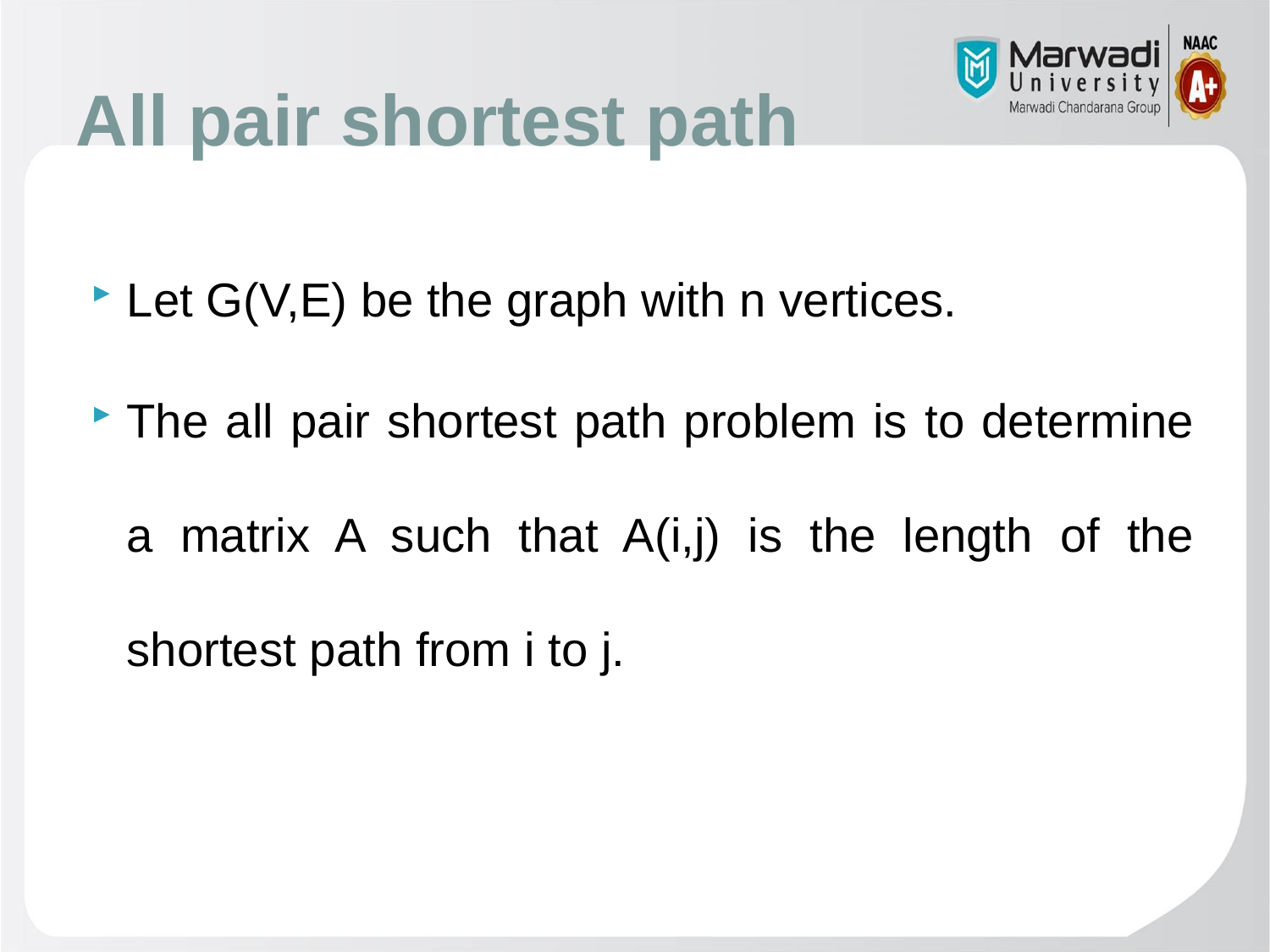

All pair shortest path
Let G(V,E) be the graph with n vertices.
The all pair shortest path problem is to determine a matrix A such that A(i,j) is the length of the shortest path from i to j.